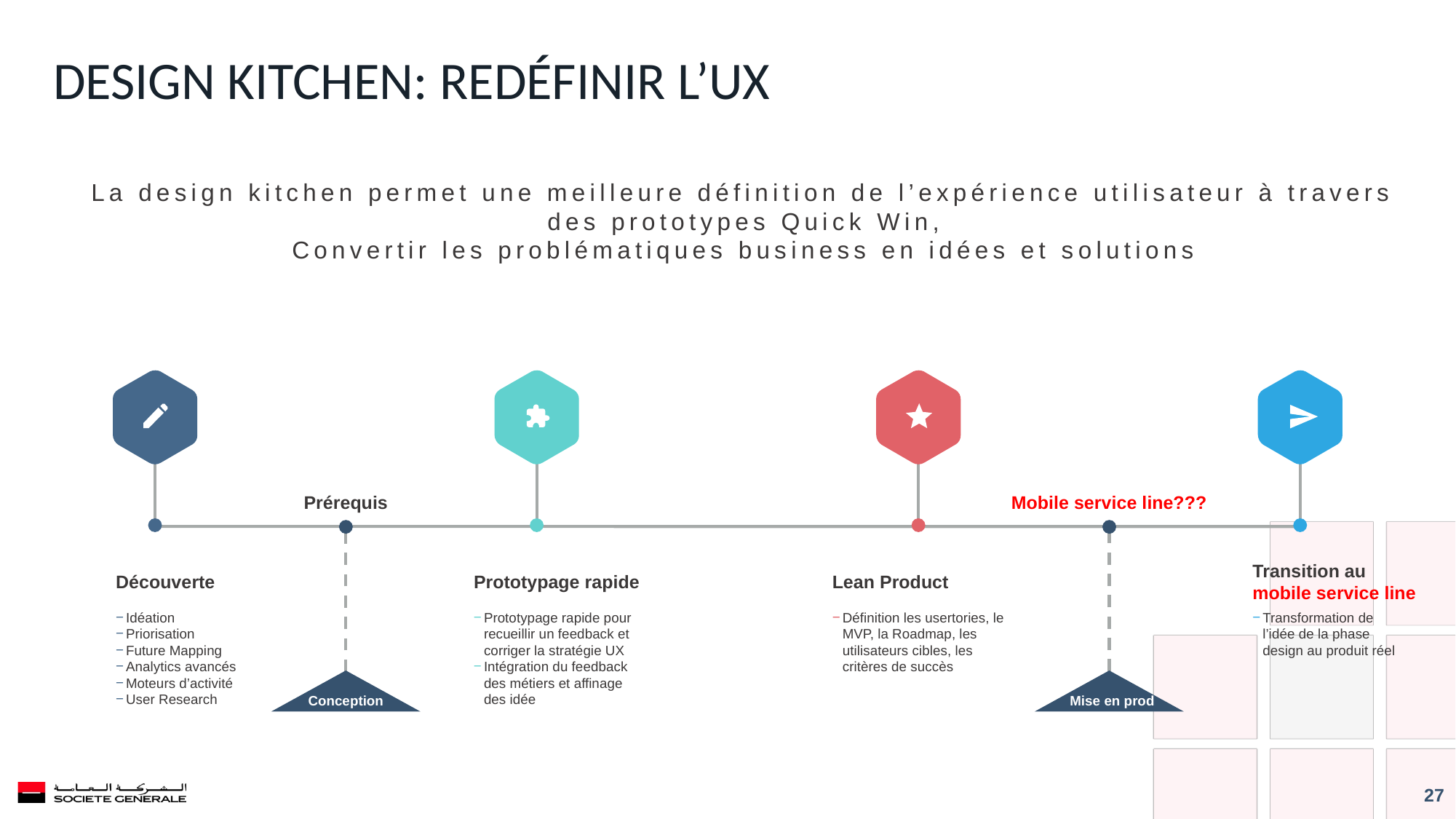

Design Kitchen: Redéfinir l’UX
La design kitchen permet une meilleure définition de l’expérience utilisateur à travers des prototypes Quick Win,
Convertir les problématiques business en idées et solutions

Prérequis
Mobile service line???

Transition au mobile service line
Transformation de l’idée de la phase design au produit réel
Découverte
Idéation
Priorisation
Future Mapping
Analytics avancés
Moteurs d’activité
User Research
Prototypage rapide
Prototypage rapide pour recueillir un feedback et corriger la stratégie UX
Intégration du feedback des métiers et affinage des idée
Lean Product
Définition les usertories, le MVP, la Roadmap, les utilisateurs cibles, les critères de succès

Conception
Mise en prod
27